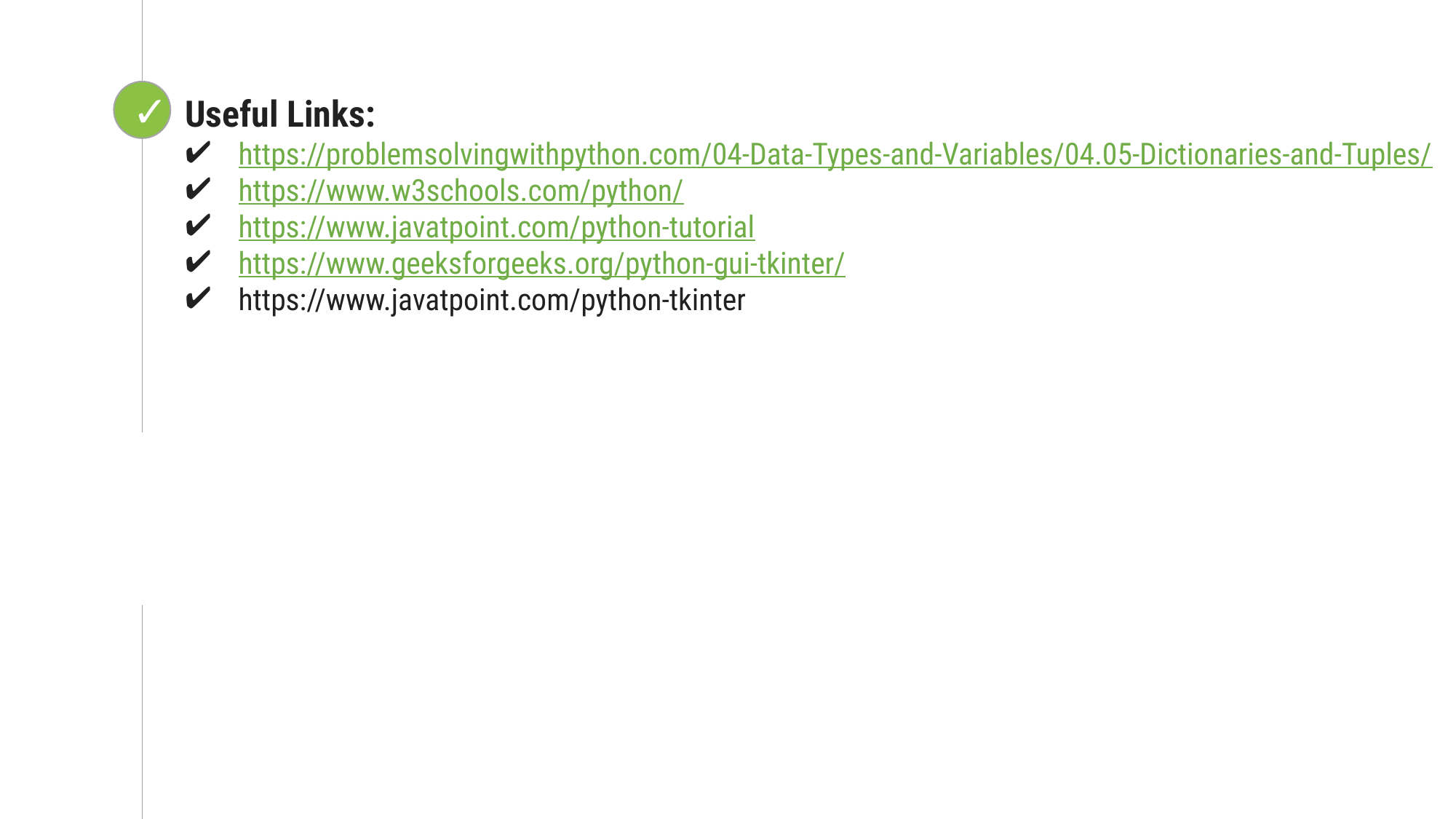

✓
Useful Links:
https://problemsolvingwithpython.com/04-Data-Types-and-Variables/04.05-Dictionaries-and-Tuples/
https://www.w3schools.com/python/
https://www.javatpoint.com/python-tutorial
https://www.geeksforgeeks.org/python-gui-tkinter/
https://www.javatpoint.com/python-tkinter
Looping